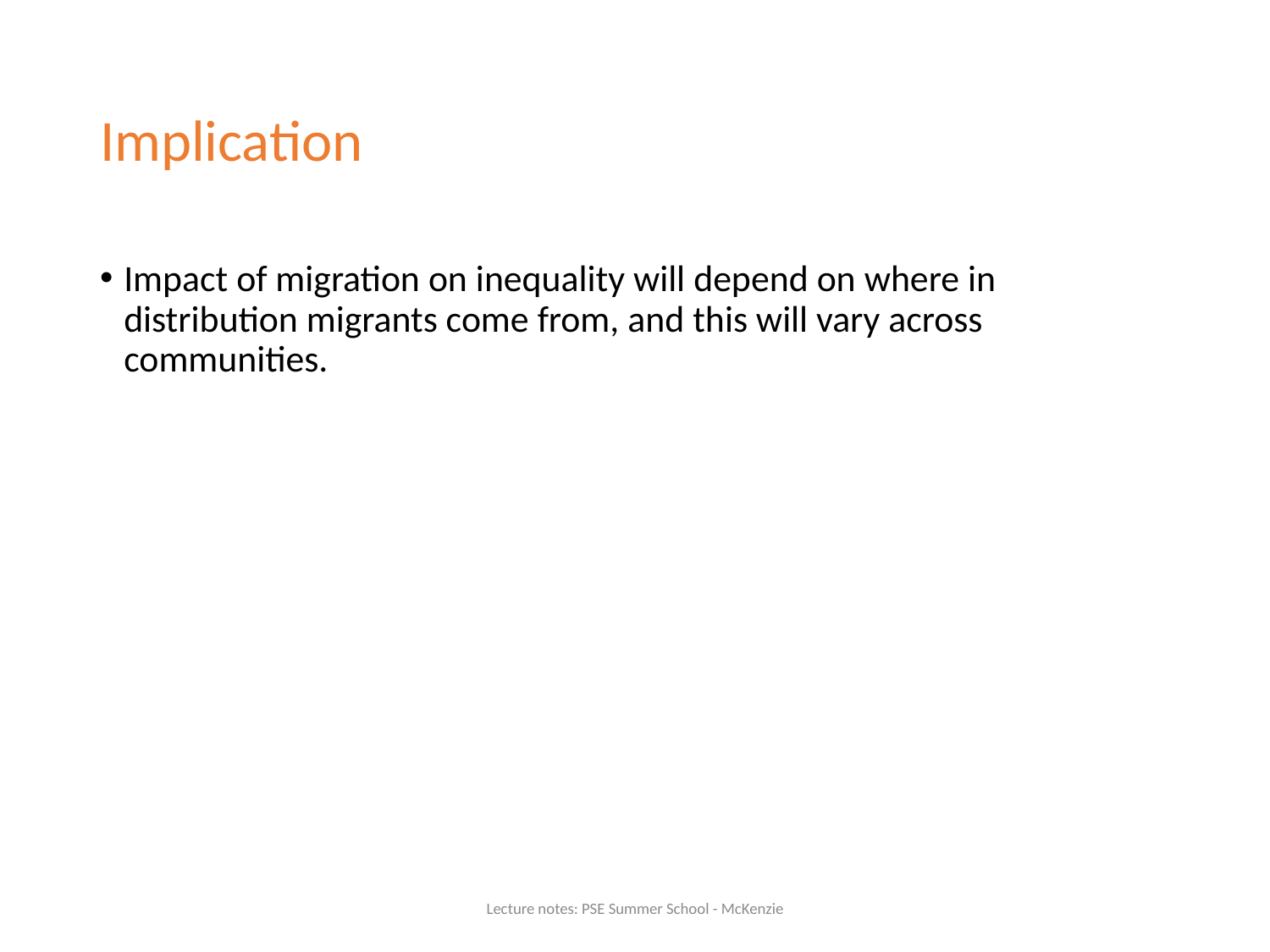

# Implication
Impact of migration on inequality will depend on where in distribution migrants come from, and this will vary across communities.
Lecture notes: PSE Summer School - McKenzie